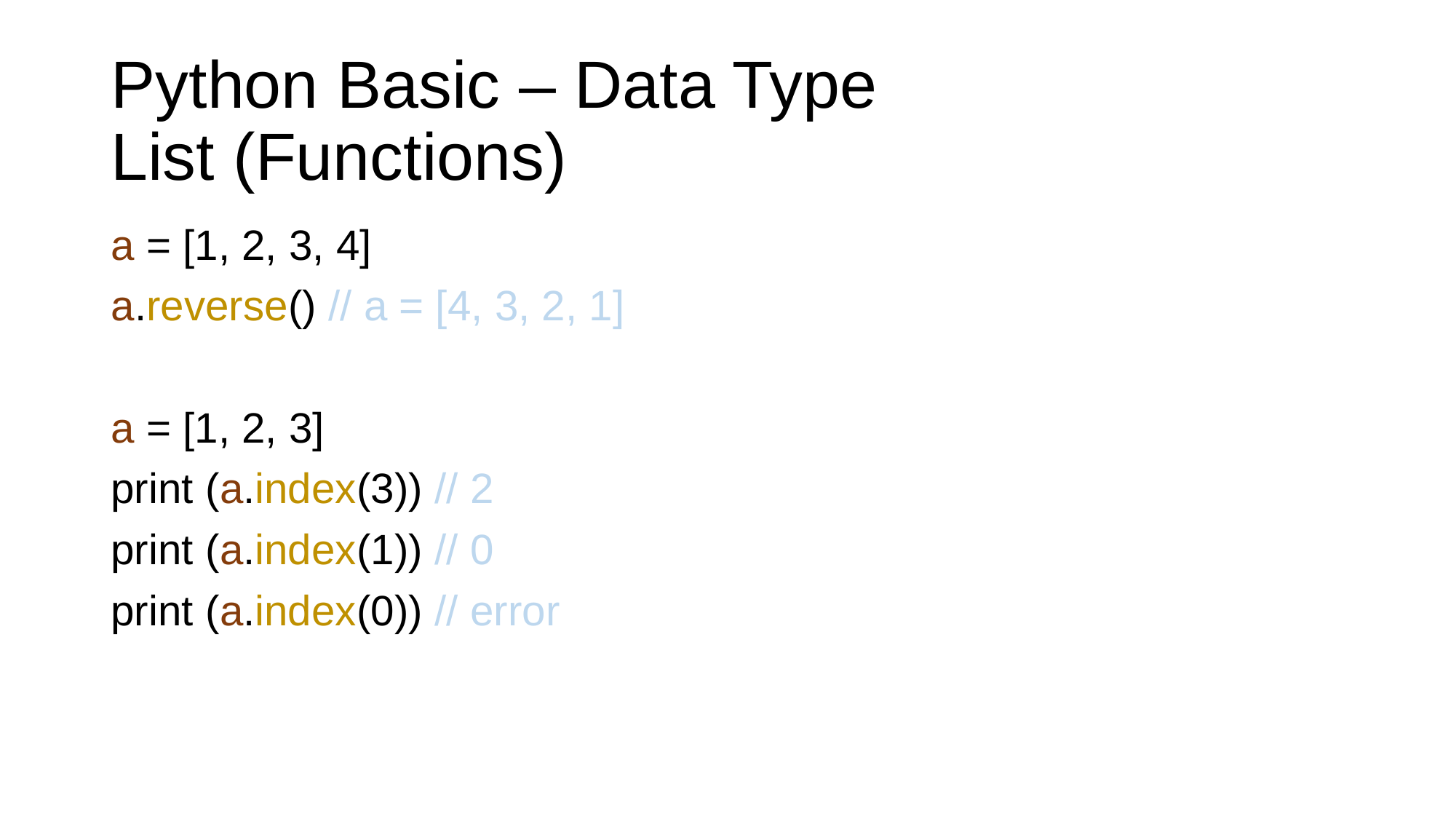

# Python Basic – Data Type List (Functions)
a = [1, 2, 3, 4]
a.reverse() // a = [4, 3, 2, 1]

a = [1, 2, 3]
print (a.index(3)) // 2
print (a.index(1)) // 0
print (a.index(0)) // error